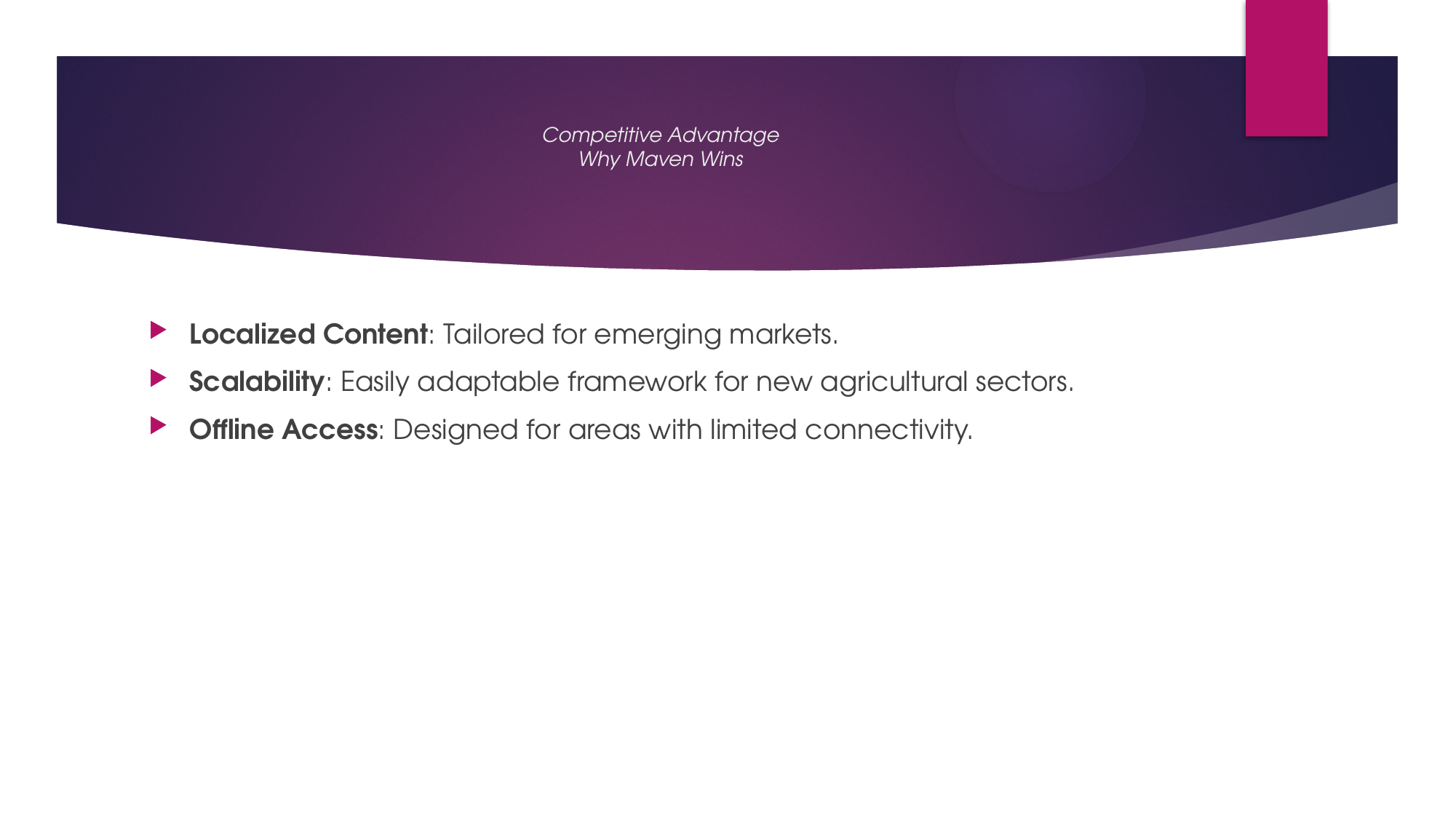

# Competitive Advantage Why Maven Wins
Localized Content: Tailored for emerging markets.
Scalability: Easily adaptable framework for new agricultural sectors.
Offline Access: Designed for areas with limited connectivity.